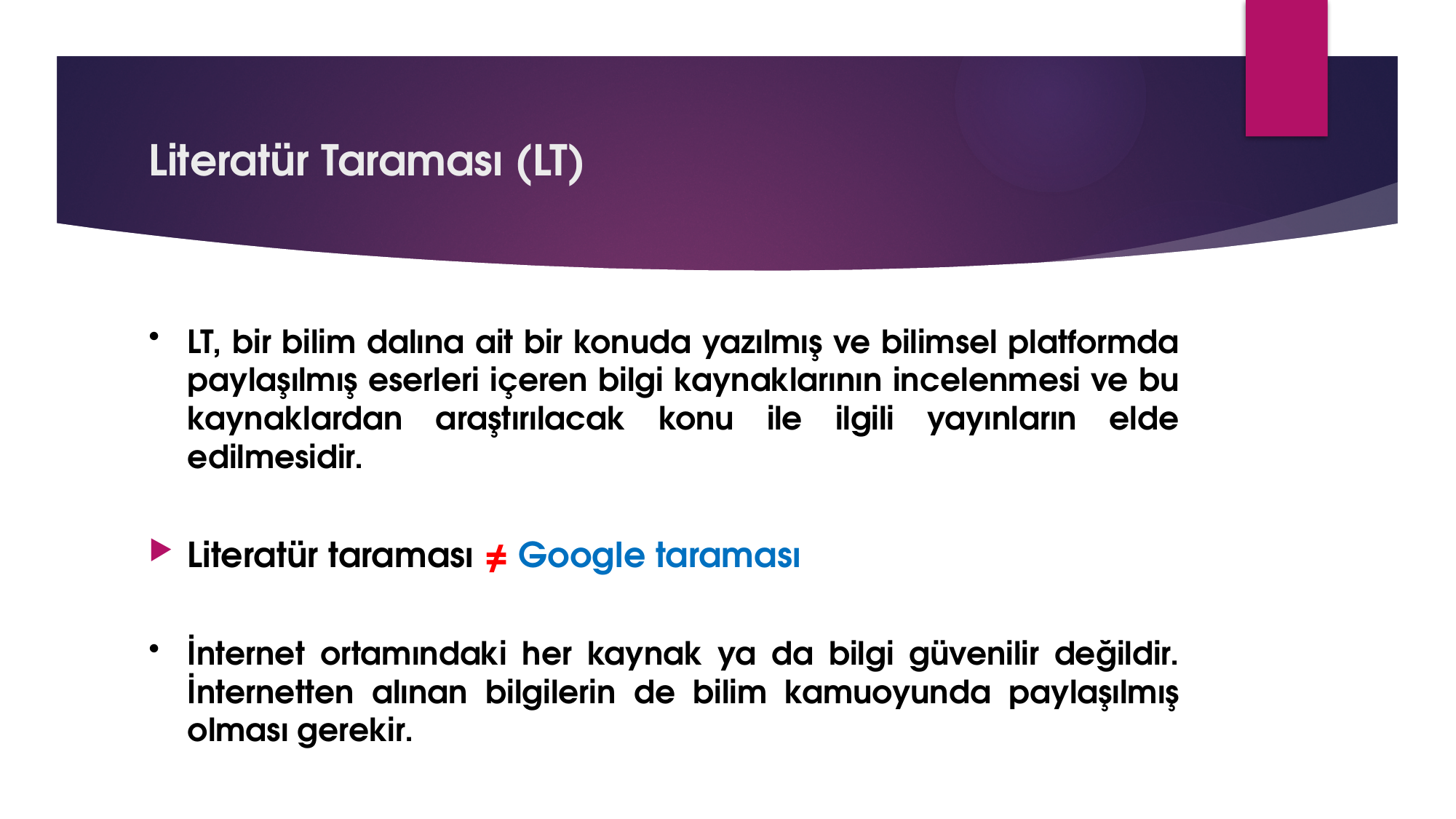

# Literatür Taraması (LT)

LT, bir bilim dalına ait bir konuda yazılmış ve bilimsel platformda paylaşılmış eserleri içeren bilgi kaynaklarının incelenmesi ve bu kaynaklardan araştırılacak konu ile ilgili yayınların elde edilmesidir.

Literatür taraması ≠ Google taraması

İnternet ortamındaki her kaynak ya da bilgi güvenilir değildir. İnternetten alınan bilgilerin de bilim kamuoyunda paylaşılmış olması gerekir.